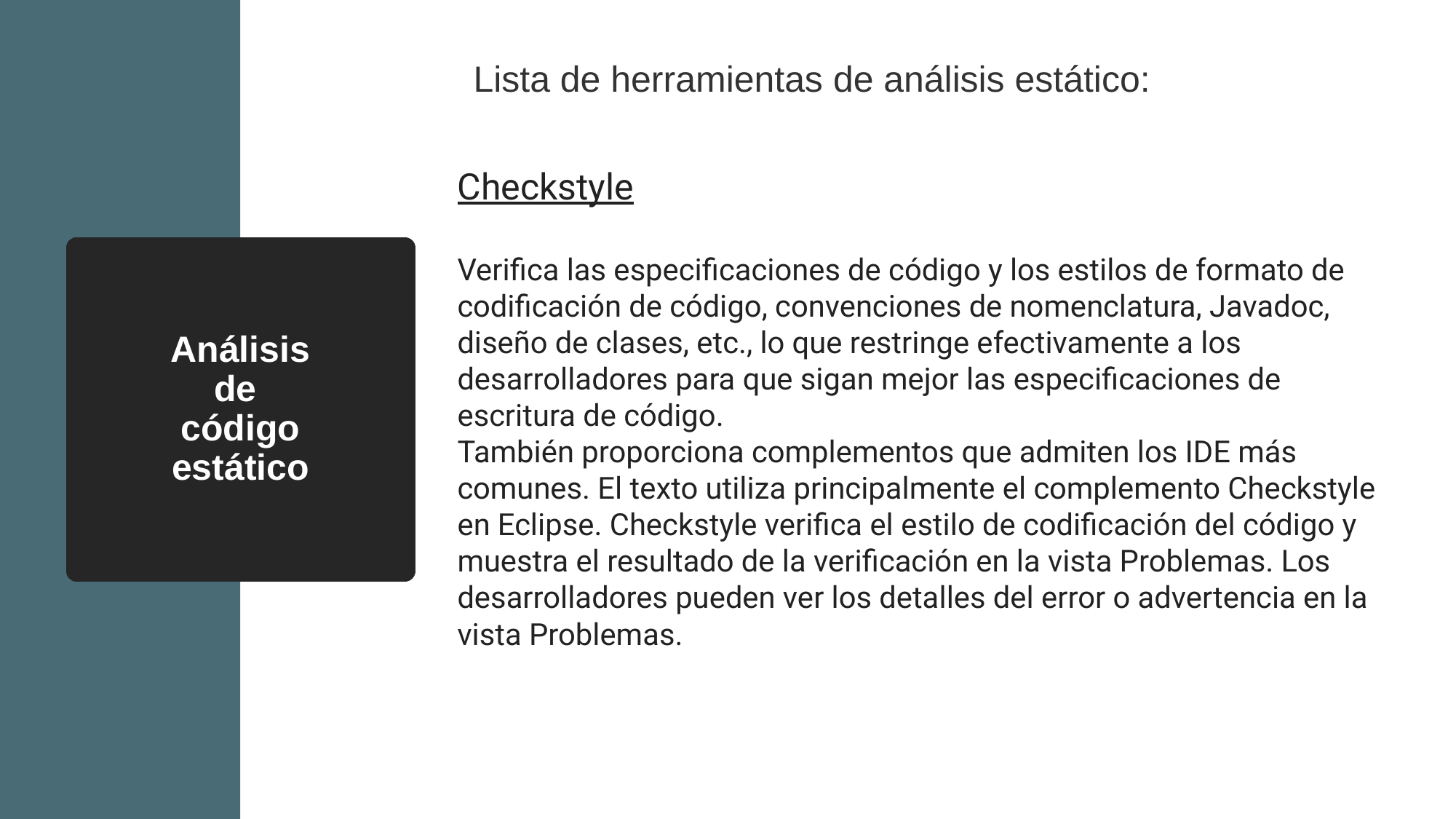

Lista de herramientas de análisis estático:
Checkstyle

Verifica las especificaciones de código y los estilos de formato de codificación de código, convenciones de nomenclatura, Javadoc, diseño de clases, etc., lo que restringe efectivamente a los desarrolladores para que sigan mejor las especificaciones de escritura de código.
También proporciona complementos que admiten los IDE más comunes. El texto utiliza principalmente el complemento Checkstyle en Eclipse. Checkstyle verifica el estilo de codificación del código y muestra el resultado de la verificación en la vista Problemas. Los desarrolladores pueden ver los detalles del error o advertencia en la vista Problemas.
Análisis
de
código
estático